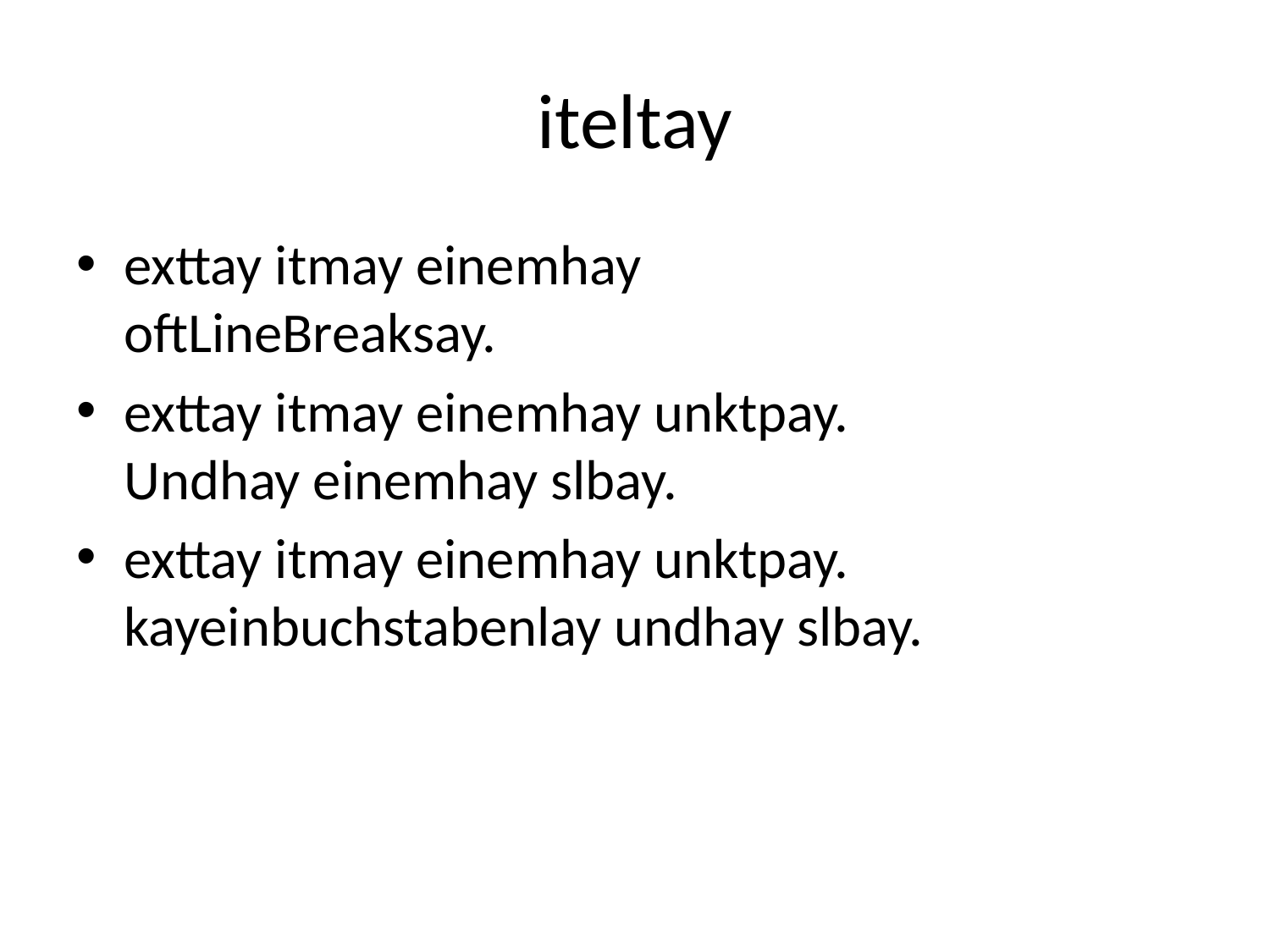

# iteltay
exttay itmay einemhay
oftLineBreaksay.
exttay itmay einemhay unktpay.
Undhay einemhay slbay.
exttay itmay einemhay unktpay.
kayeinbuchstabenlay undhay slbay.